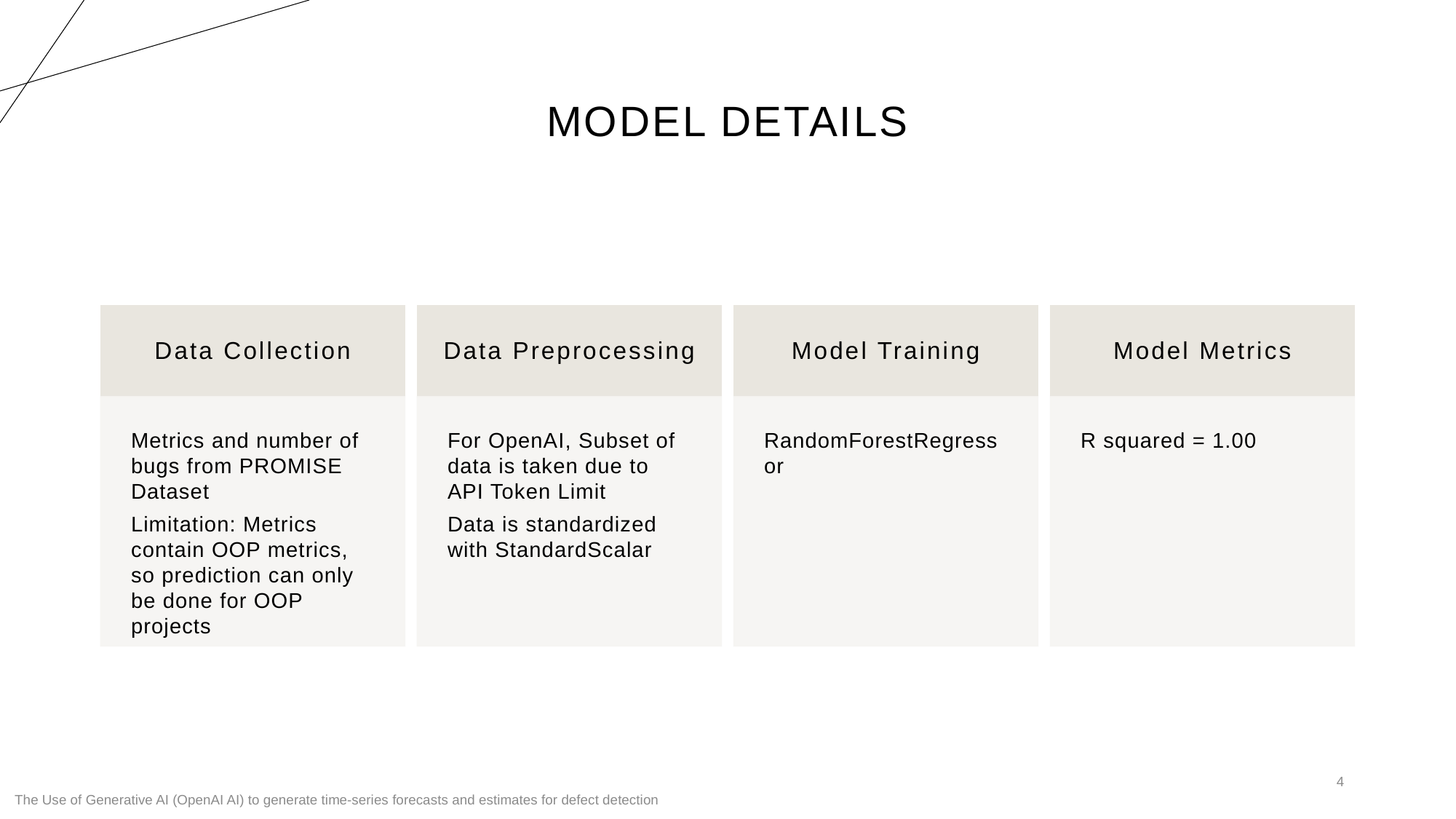

# Model details
Data Collection
Metrics and number of bugs from PROMISE Dataset
Limitation: Metrics contain OOP metrics, so prediction can only be done for OOP projects
Data Preprocessing
For OpenAI, Subset of data is taken due to API Token Limit
Data is standardized with StandardScalar
Model Training
RandomForestRegressor
Model Metrics
R squared = 1.00
4
The Use of Generative AI (OpenAI AI) to generate time-series forecasts and estimates for defect detection